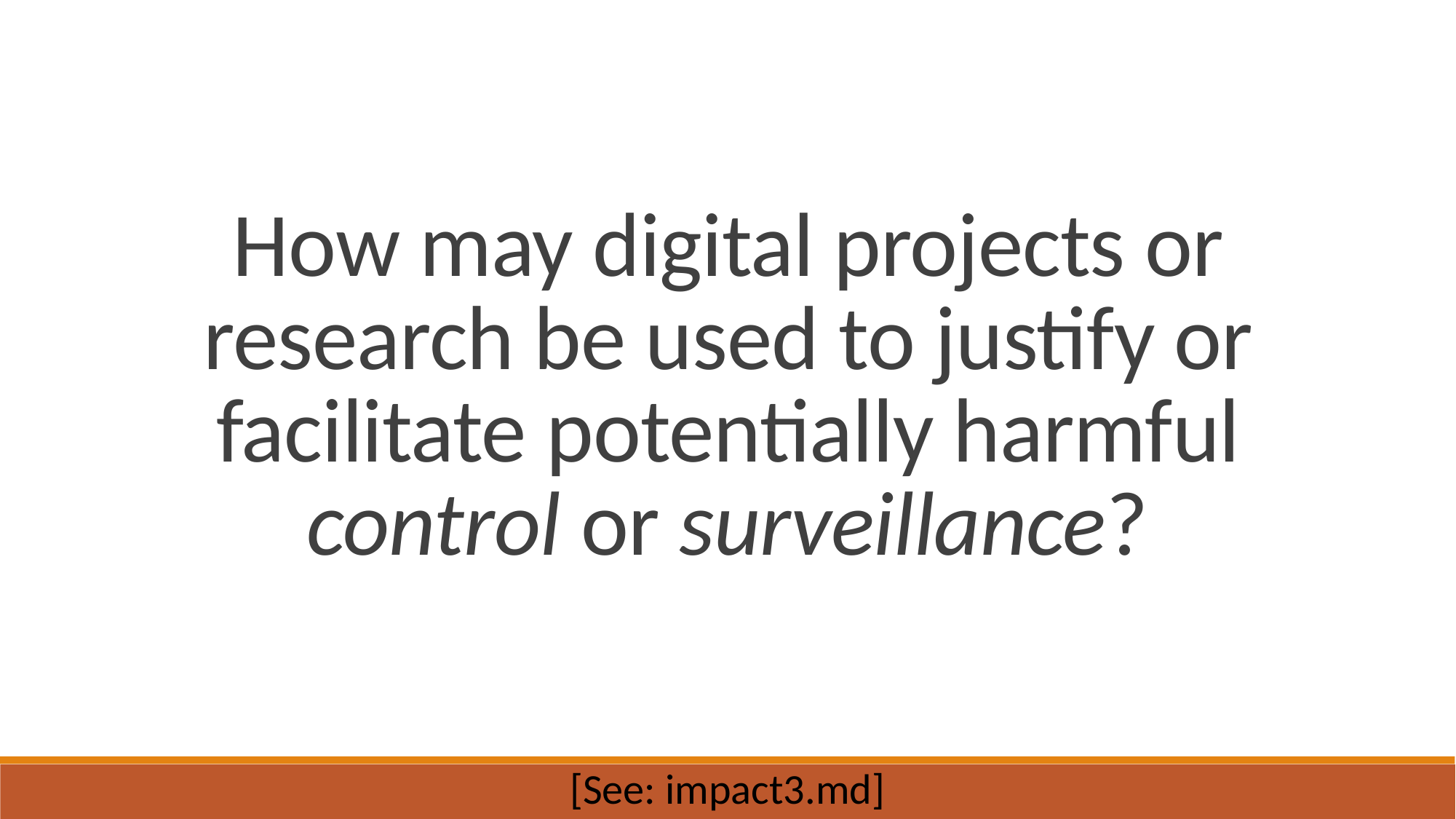

How may digital projects or research be used to justify or facilitate potentially harmful control or surveillance?
[See: impact3.md]